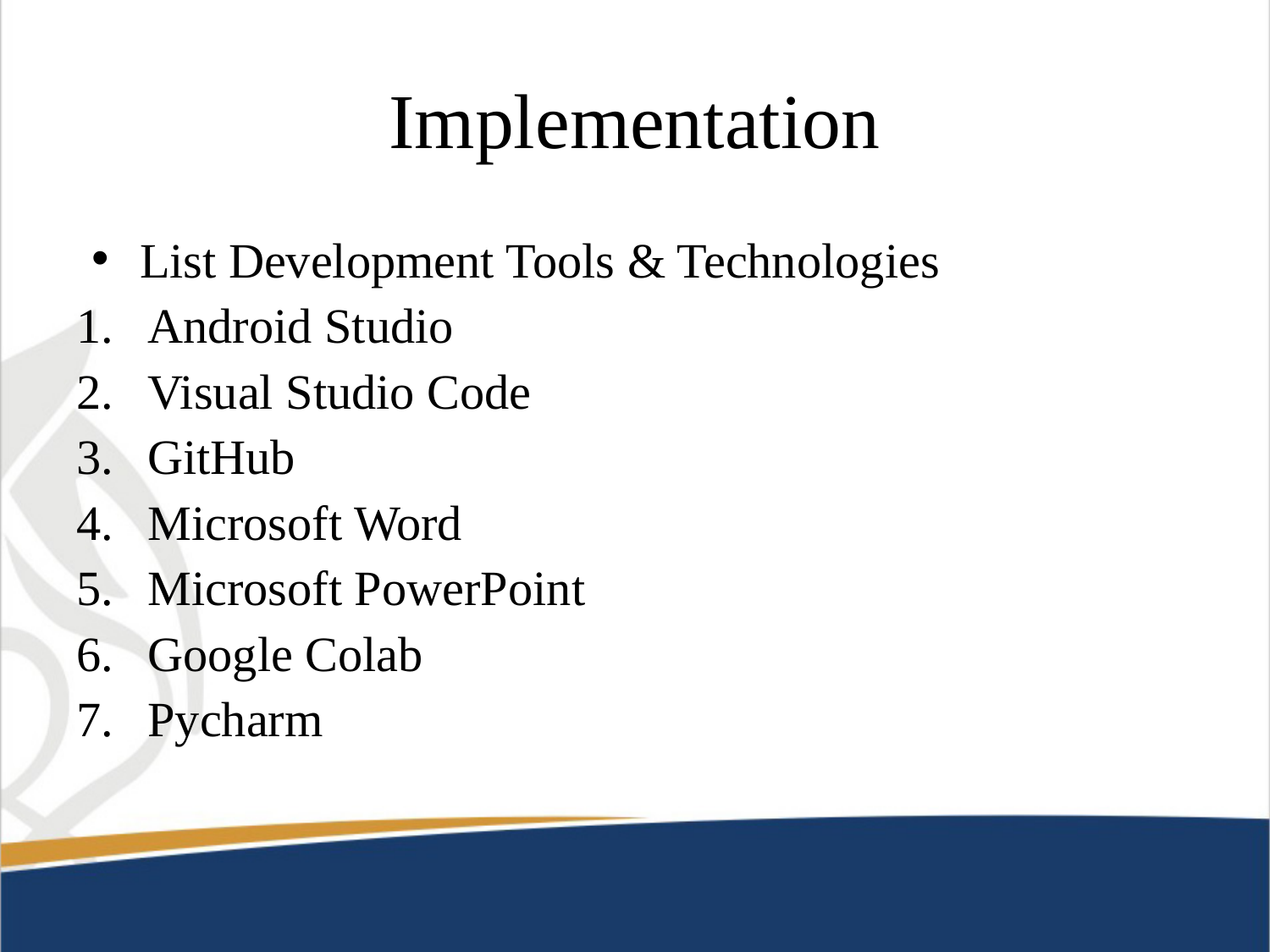

# Implementation
List Development Tools & Technologies
Android Studio
Visual Studio Code
GitHub
Microsoft Word
Microsoft PowerPoint
Google Colab
Pycharm